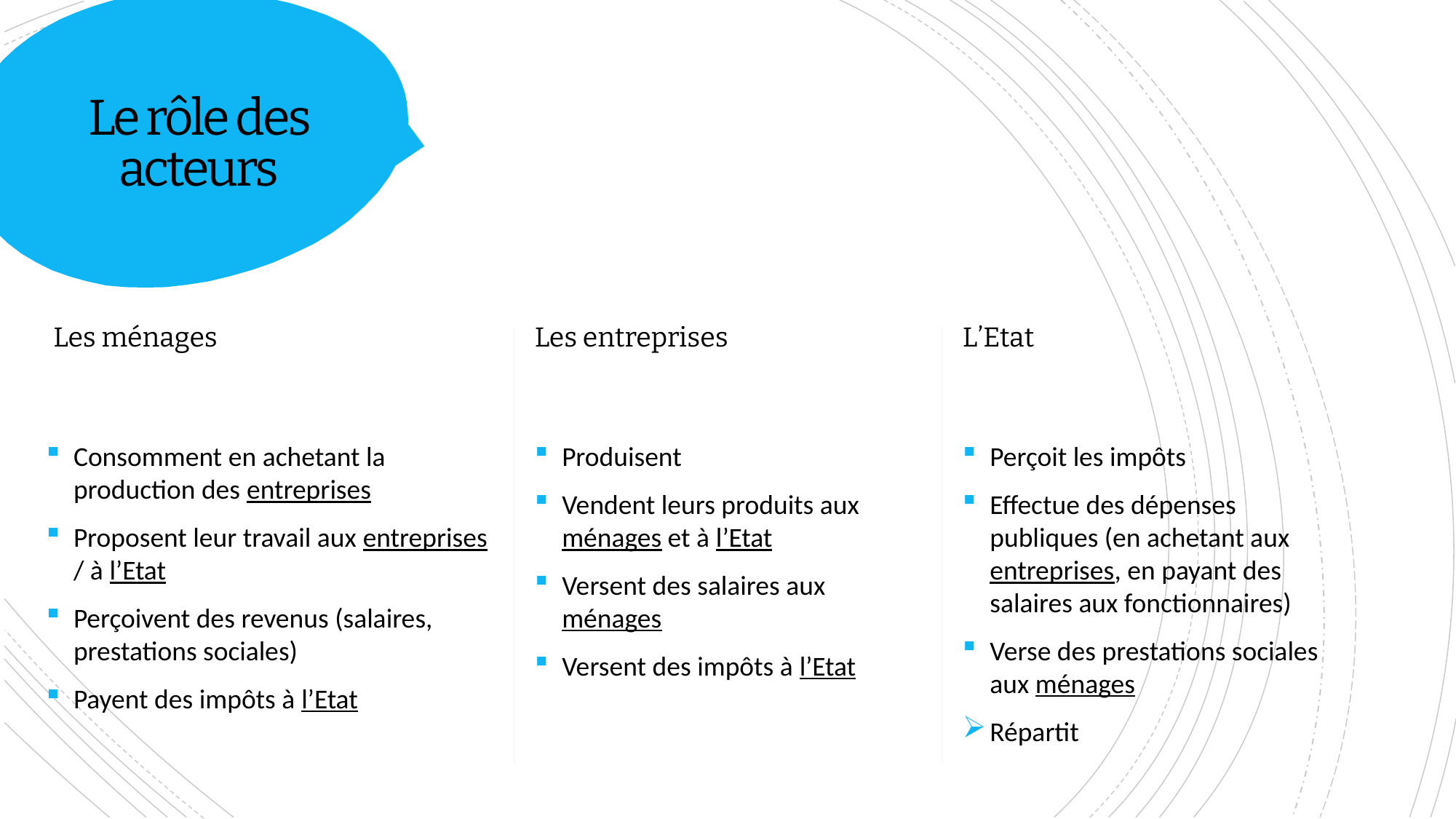

# Le rôle des acteurs
Les ménages
Les entreprises
L’Etat
Consomment en achetant la production des entreprises
Proposent leur travail aux entreprises / à l’Etat
Perçoivent des revenus (salaires, prestations sociales)
Payent des impôts à l’Etat
Produisent
Vendent leurs produits aux ménages et à l’Etat
Versent des salaires aux ménages
Versent des impôts à l’Etat
Perçoit les impôts
Effectue des dépenses publiques (en achetant aux entreprises, en payant des salaires aux fonctionnaires)
Verse des prestations sociales aux ménages
Répartit